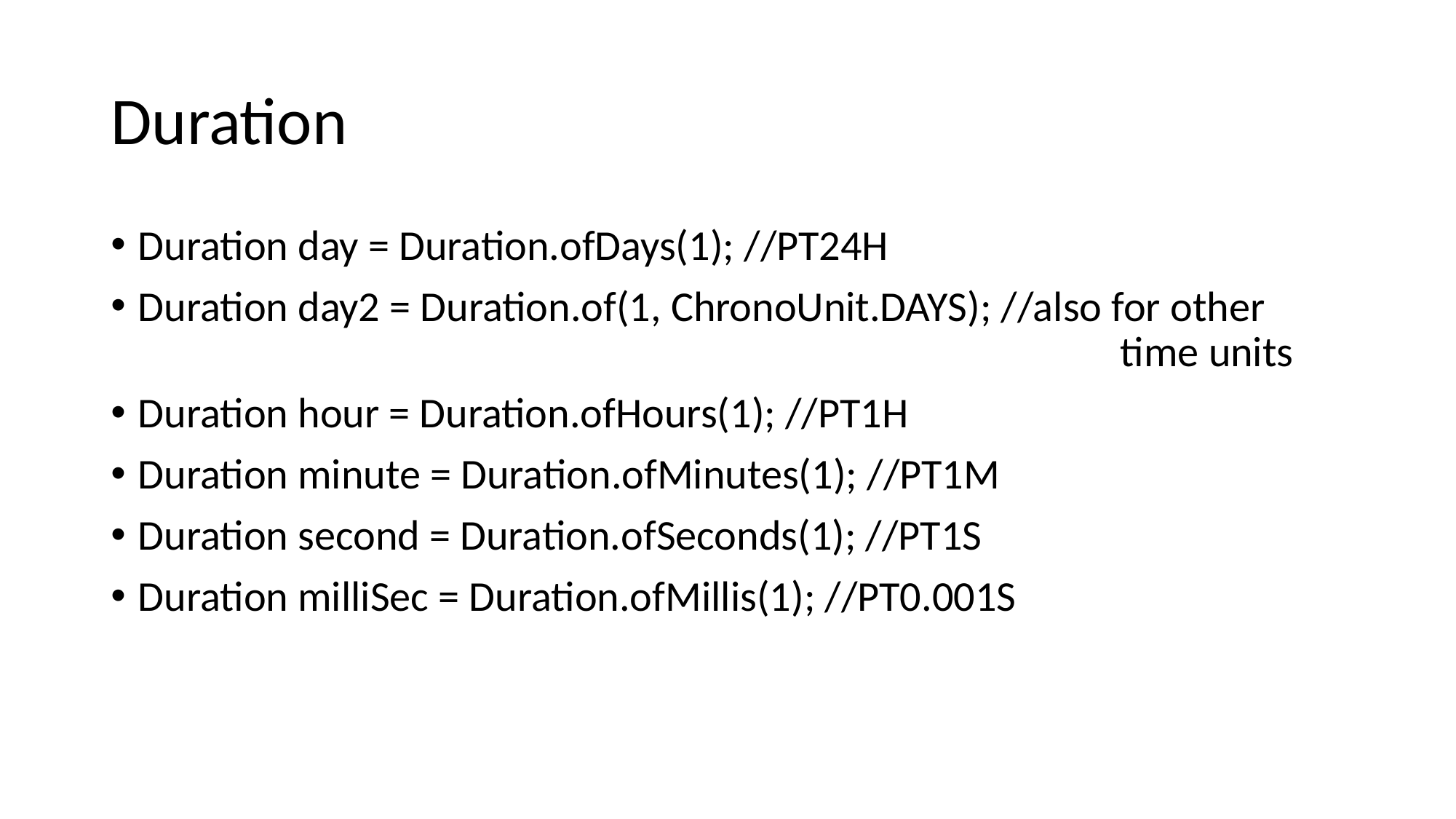

# Duration
Duration day = Duration.ofDays(1); //PT24H
Duration day2 = Duration.of(1, ChronoUnit.DAYS); //also for other 										time units
Duration hour = Duration.ofHours(1); //PT1H
Duration minute = Duration.ofMinutes(1); //PT1M
Duration second = Duration.ofSeconds(1); //PT1S
Duration milliSec = Duration.ofMillis(1); //PT0.001S